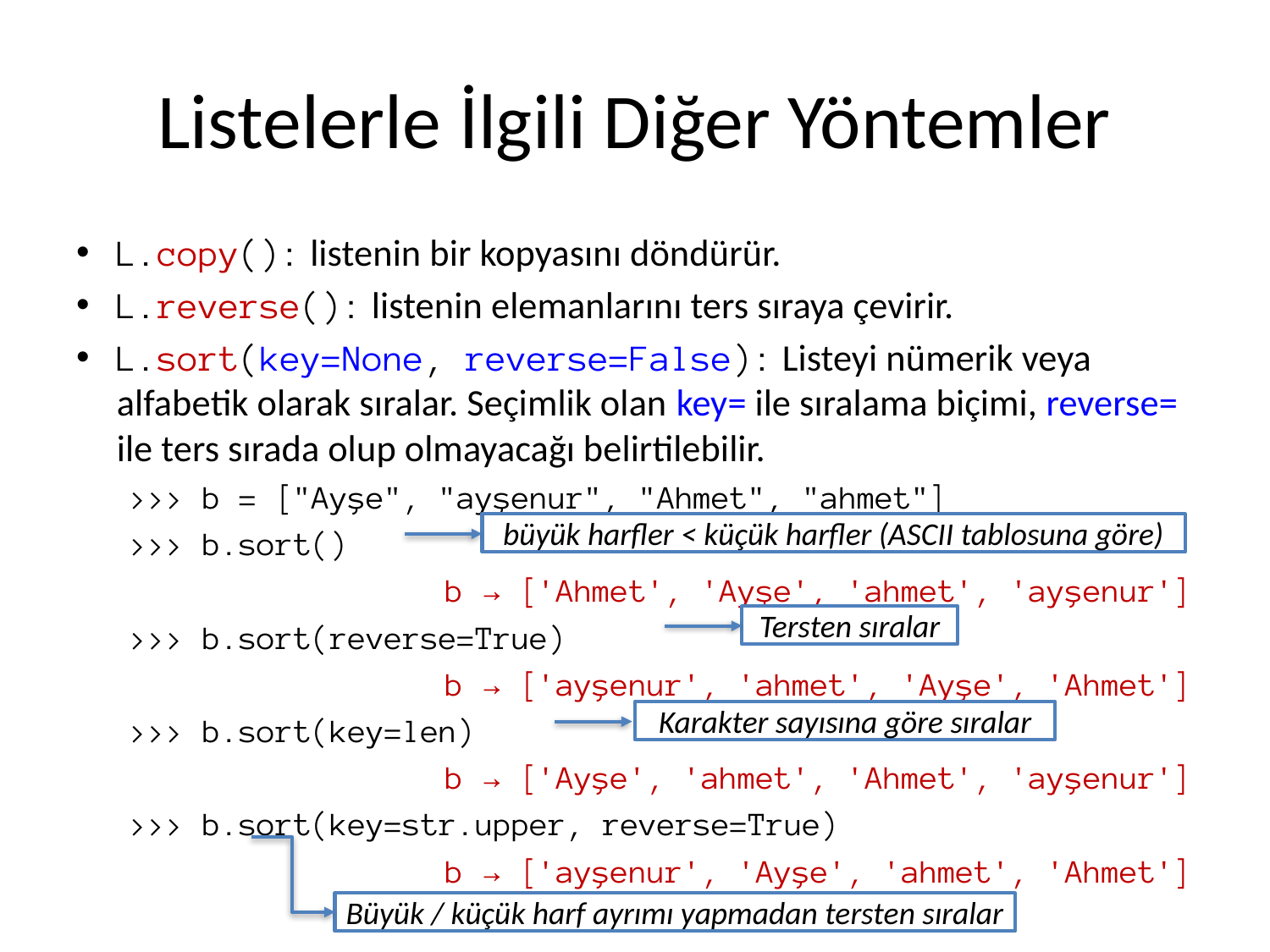

# Listelerle İlgili Diğer Yöntemler
L.copy(): listenin bir kopyasını döndürür.
L.reverse(): listenin elemanlarını ters sıraya çevirir.
L.sort(key=None, reverse=False): Listeyi nümerik veya alfabetik olarak sıralar. Seçimlik olan key= ile sıralama biçimi, reverse= ile ters sırada olup olmayacağı belirtilebilir.
>>> b = ["Ayşe", "ayşenur", "Ahmet", "ahmet"]
>>> b.sort()
b → ['Ahmet', 'Ayşe', 'ahmet', 'ayşenur']
>>> b.sort(reverse=True)
b → ['ayşenur', 'ahmet', 'Ayşe', 'Ahmet']
>>> b.sort(key=len)
b → ['Ayşe', 'ahmet', 'Ahmet', 'ayşenur']
>>> b.sort(key=str.upper, reverse=True)
b → ['ayşenur', 'Ayşe', 'ahmet', 'Ahmet']
büyük harfler < küçük harfler (ASCII tablosuna göre)
Tersten sıralar
Karakter sayısına göre sıralar
Büyük / küçük harf ayrımı yapmadan tersten sıralar